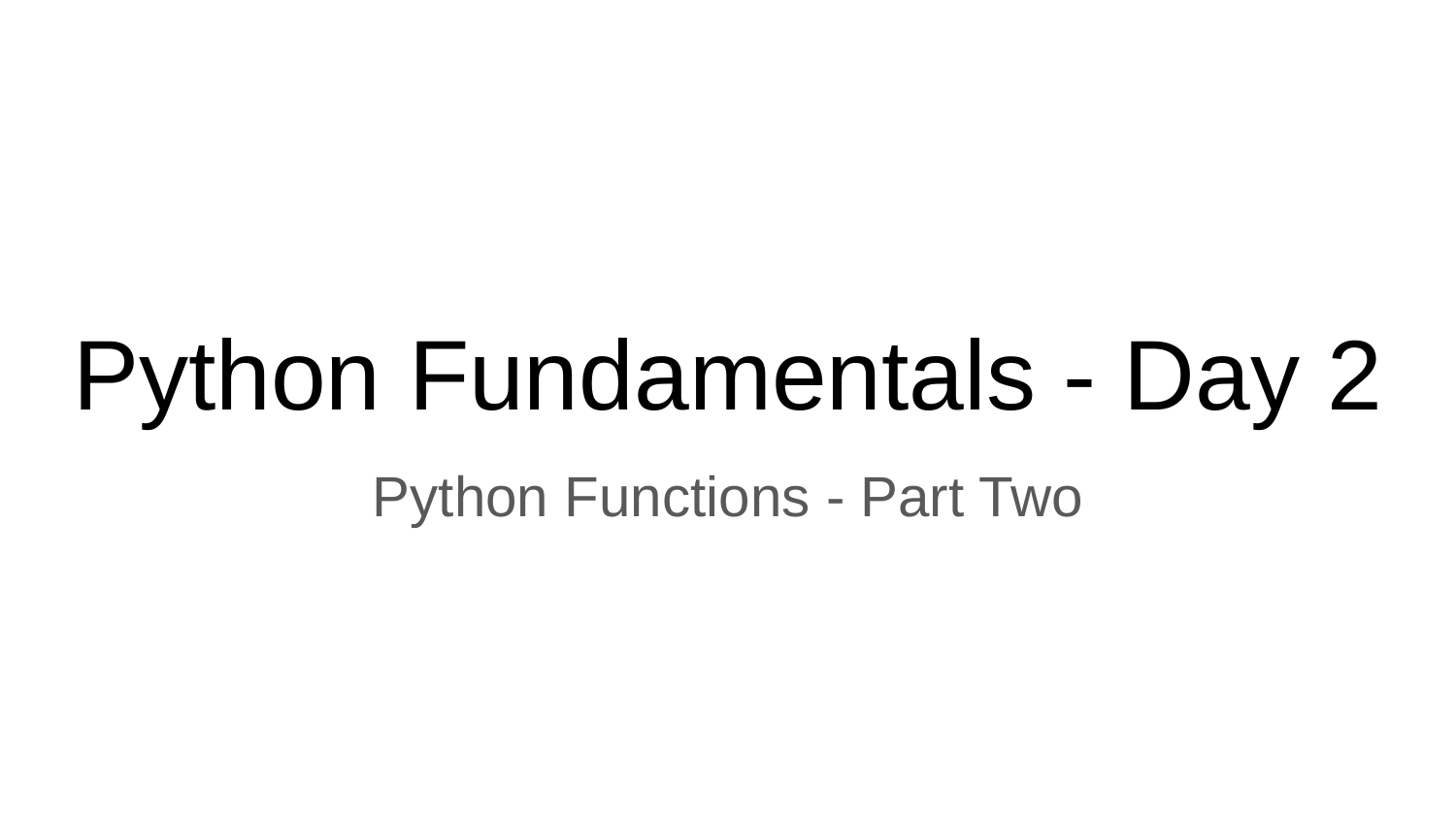

# Python Fundamentals - Day 2
Python Functions - Part Two